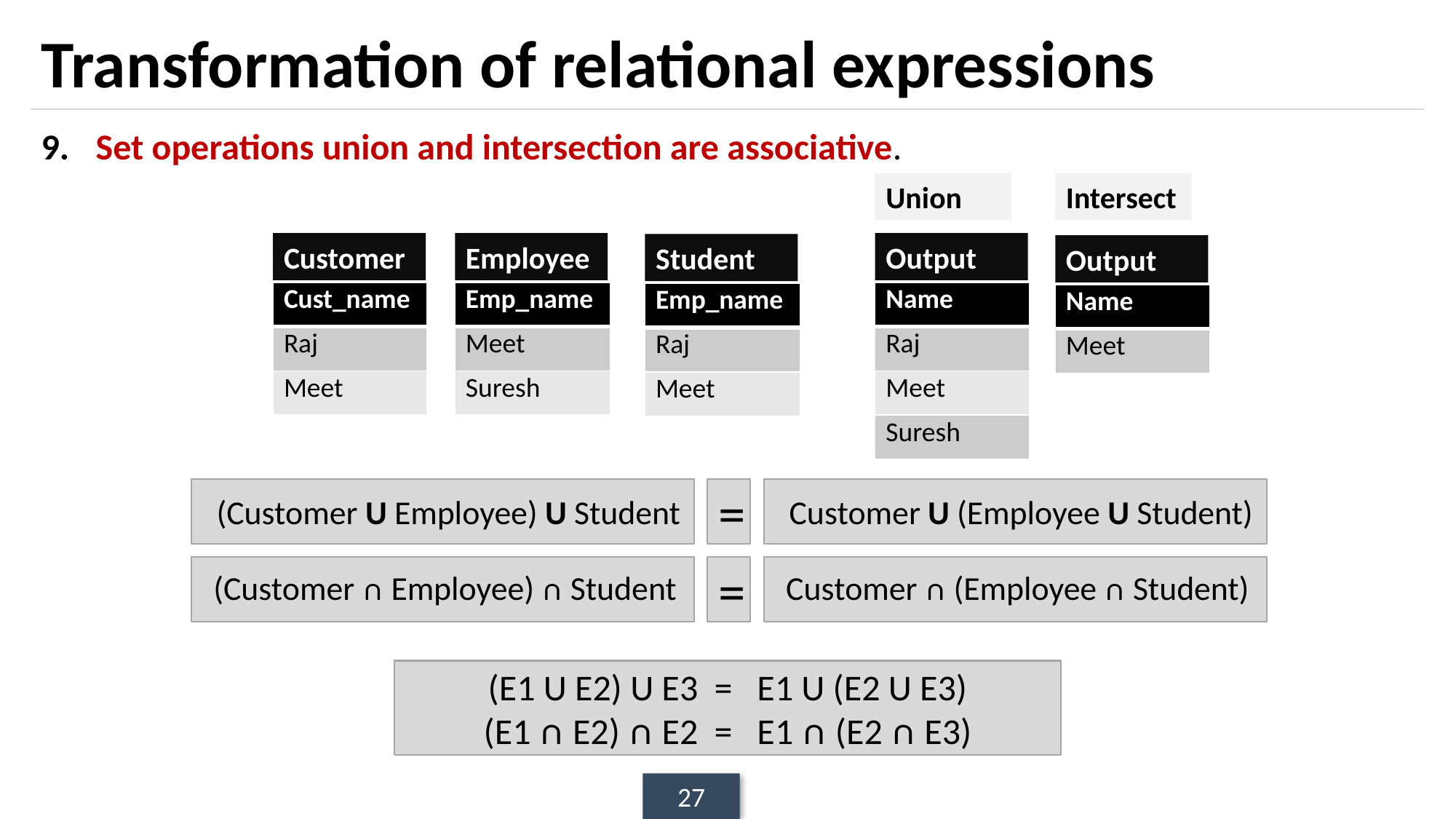

# Transformation of relational expressions
Set operations union and intersection are associative.

Union
Intersect
Customer
Employee
Output
Student
Output
| Cust\_name |
| --- |
| Raj |
| Meet |
| Emp\_name |
| --- |
| Meet |
| Suresh |
| Name |
| --- |
| Raj |
| Meet |
| Suresh |
| Emp\_name |
| --- |
| Raj |
| Meet |
| Name |
| --- |
| Meet |
  (Customer U Employee) U Student
=
  Customer U (Employee U Student)
 (Customer ∩ Employee) ∩ Student
=
 Customer ∩ (Employee ∩ Student)
(E1 U E2) U E3  =   E1 U (E2 U E3)
(E1 ∩ E2) ∩ E2  =   E1 ∩ (E2 ∩ E3)